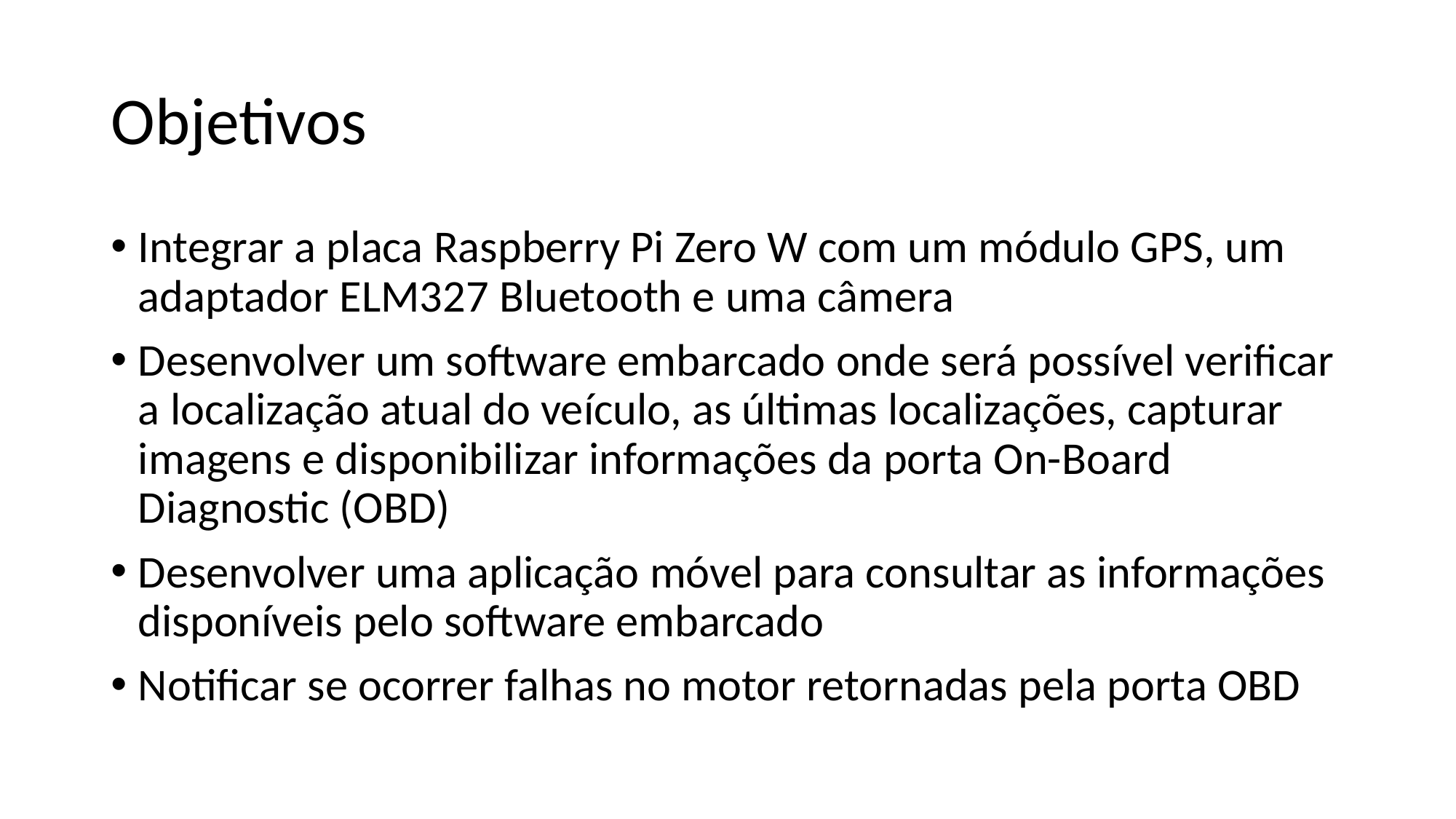

# Objetivos
Integrar a placa Raspberry Pi Zero W com um módulo GPS, um adaptador ELM327 Bluetooth e uma câmera
Desenvolver um software embarcado onde será possível verificar a localização atual do veículo, as últimas localizações, capturar imagens e disponibilizar informações da porta On-Board Diagnostic (OBD)
Desenvolver uma aplicação móvel para consultar as informações disponíveis pelo software embarcado
Notificar se ocorrer falhas no motor retornadas pela porta OBD